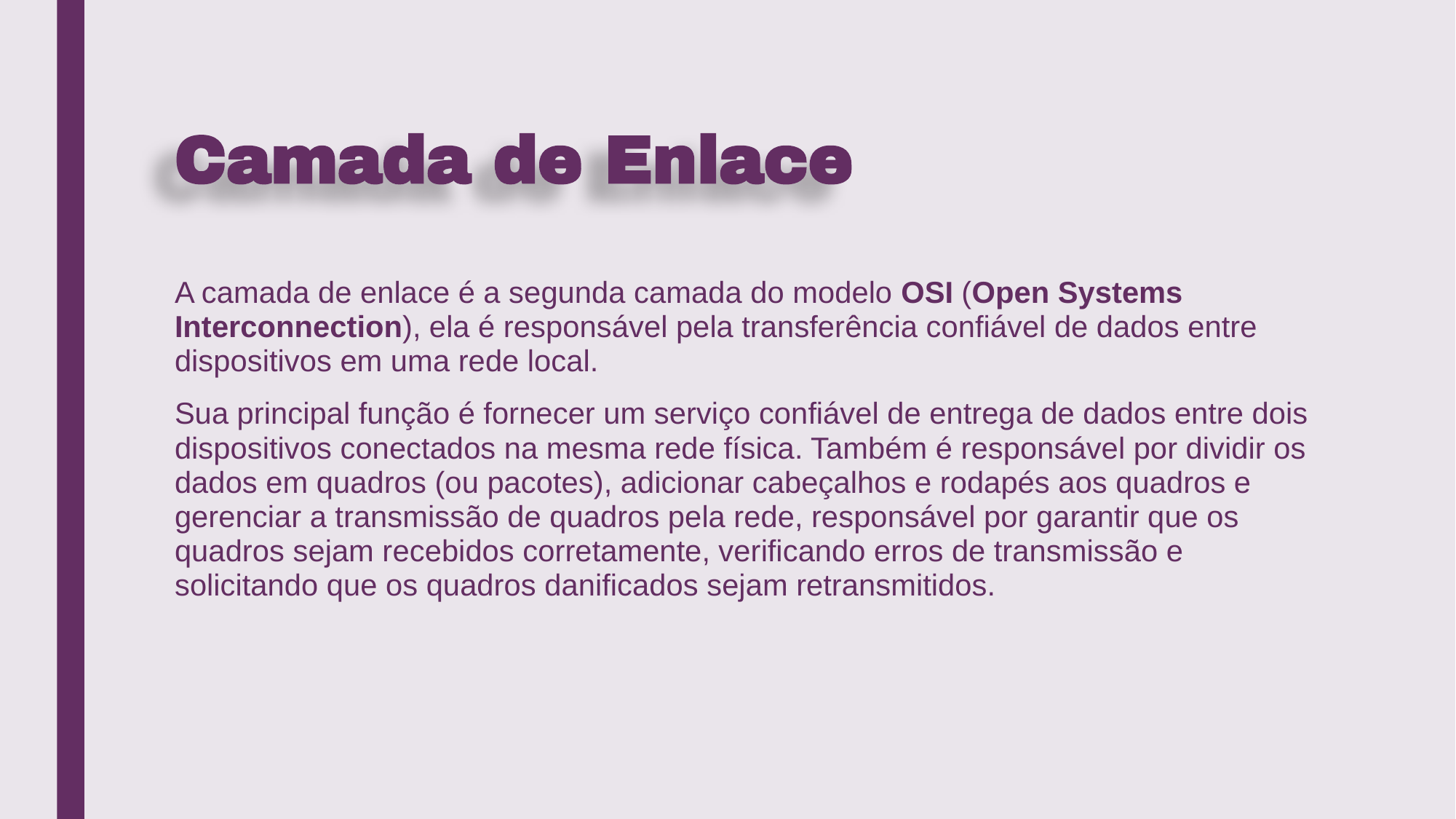

# Camada de Enlace
A camada de enlace é a segunda camada do modelo OSI (Open Systems Interconnection), ela é responsável pela transferência confiável de dados entre dispositivos em uma rede local.
Sua principal função é fornecer um serviço confiável de entrega de dados entre dois dispositivos conectados na mesma rede física. Também é responsável por dividir os dados em quadros (ou pacotes), adicionar cabeçalhos e rodapés aos quadros e gerenciar a transmissão de quadros pela rede, responsável por garantir que os quadros sejam recebidos corretamente, verificando erros de transmissão e solicitando que os quadros danificados sejam retransmitidos.